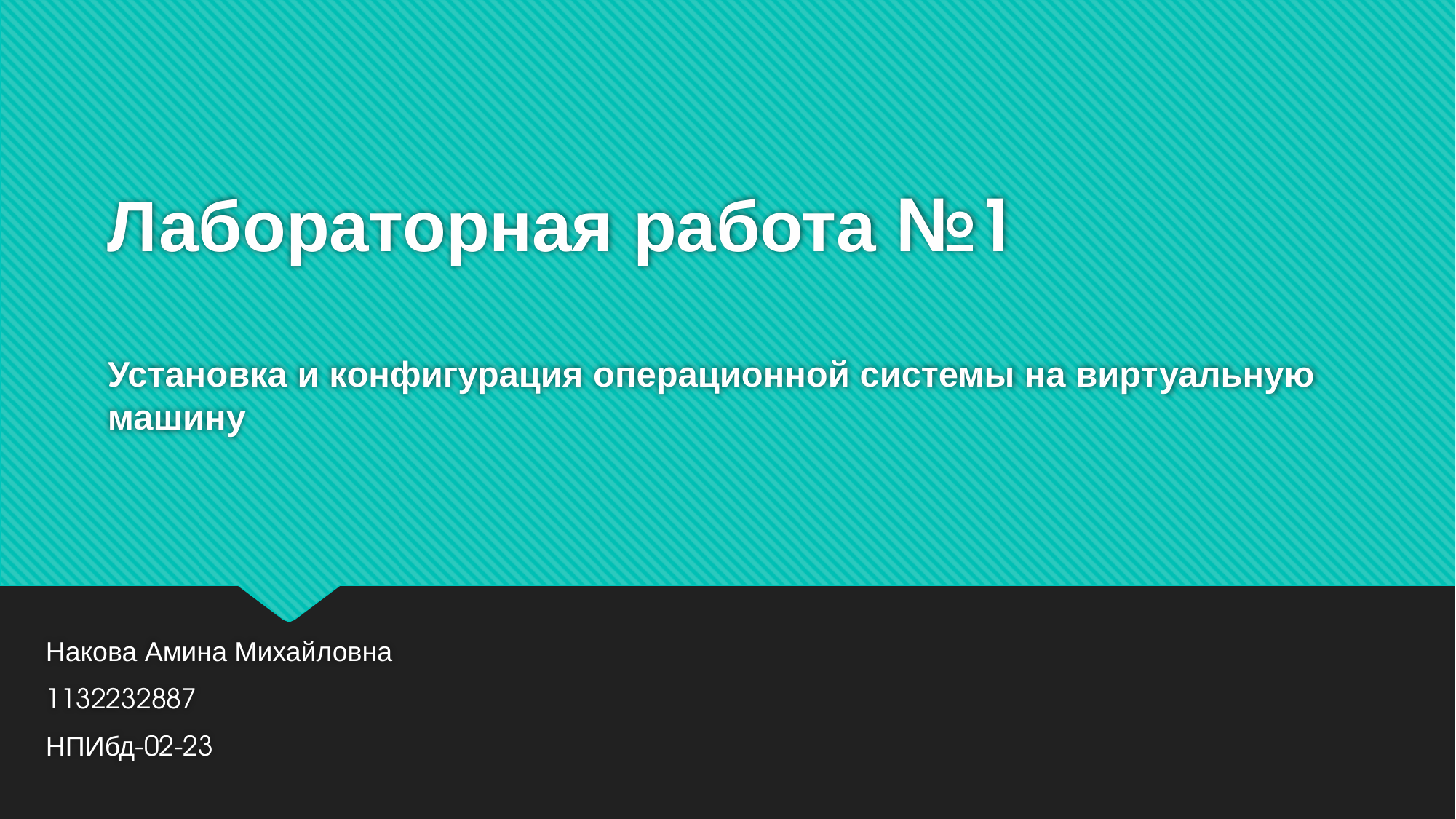

# Лабораторная работа №1 Установка и конфигурация операционной системы на виртуальную машину
Накова Амина Михайловна
1132232887
НПИбд-02-23